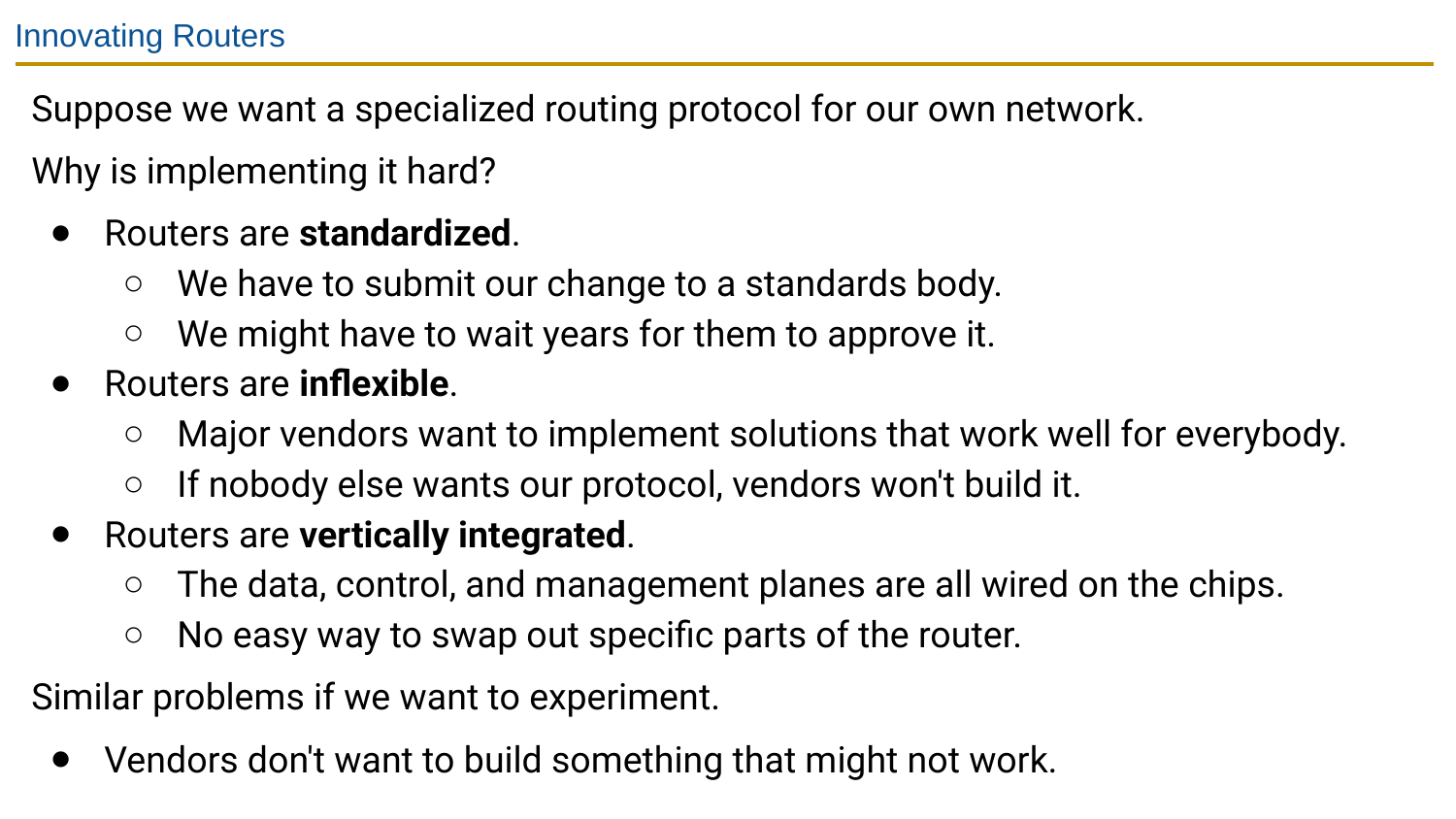

# Innovating Routers
Suppose we want a specialized routing protocol for our own network.
Why is implementing it hard?
Routers are standardized.
We have to submit our change to a standards body.
We might have to wait years for them to approve it.
Routers are inflexible.
Major vendors want to implement solutions that work well for everybody.
If nobody else wants our protocol, vendors won't build it.
Routers are vertically integrated.
The data, control, and management planes are all wired on the chips.
No easy way to swap out specific parts of the router.
Similar problems if we want to experiment.
Vendors don't want to build something that might not work.